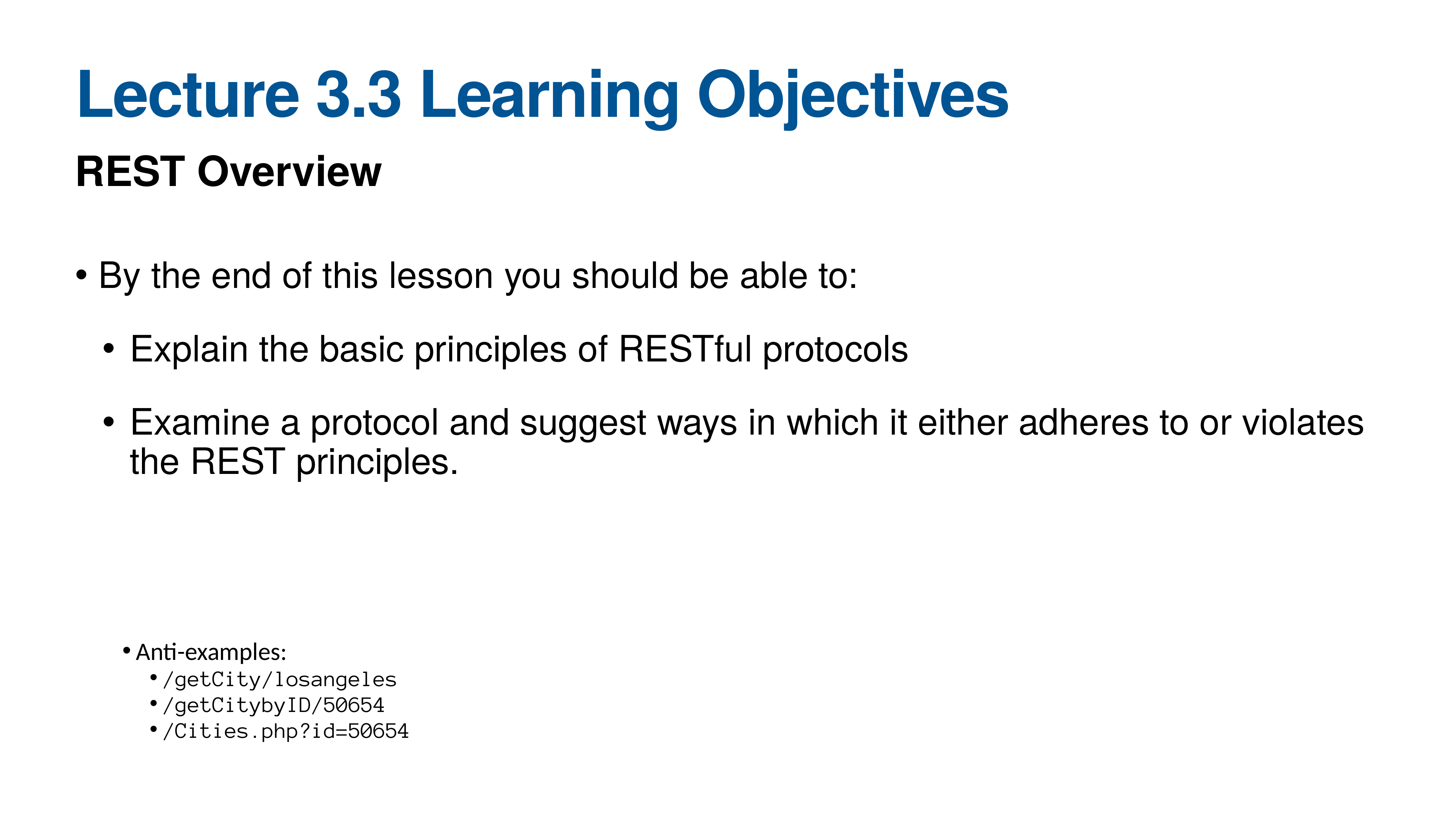

# Lecture 3.3 Learning Objectives
REST Overview
By the end of this lesson you should be able to:
Explain the basic principles of RESTful protocols
Examine a protocol and suggest ways in which it either adheres to or violates the REST principles.
Anti-examples:
/getCity/losangeles
/getCitybyID/50654
/Cities.php?id=50654